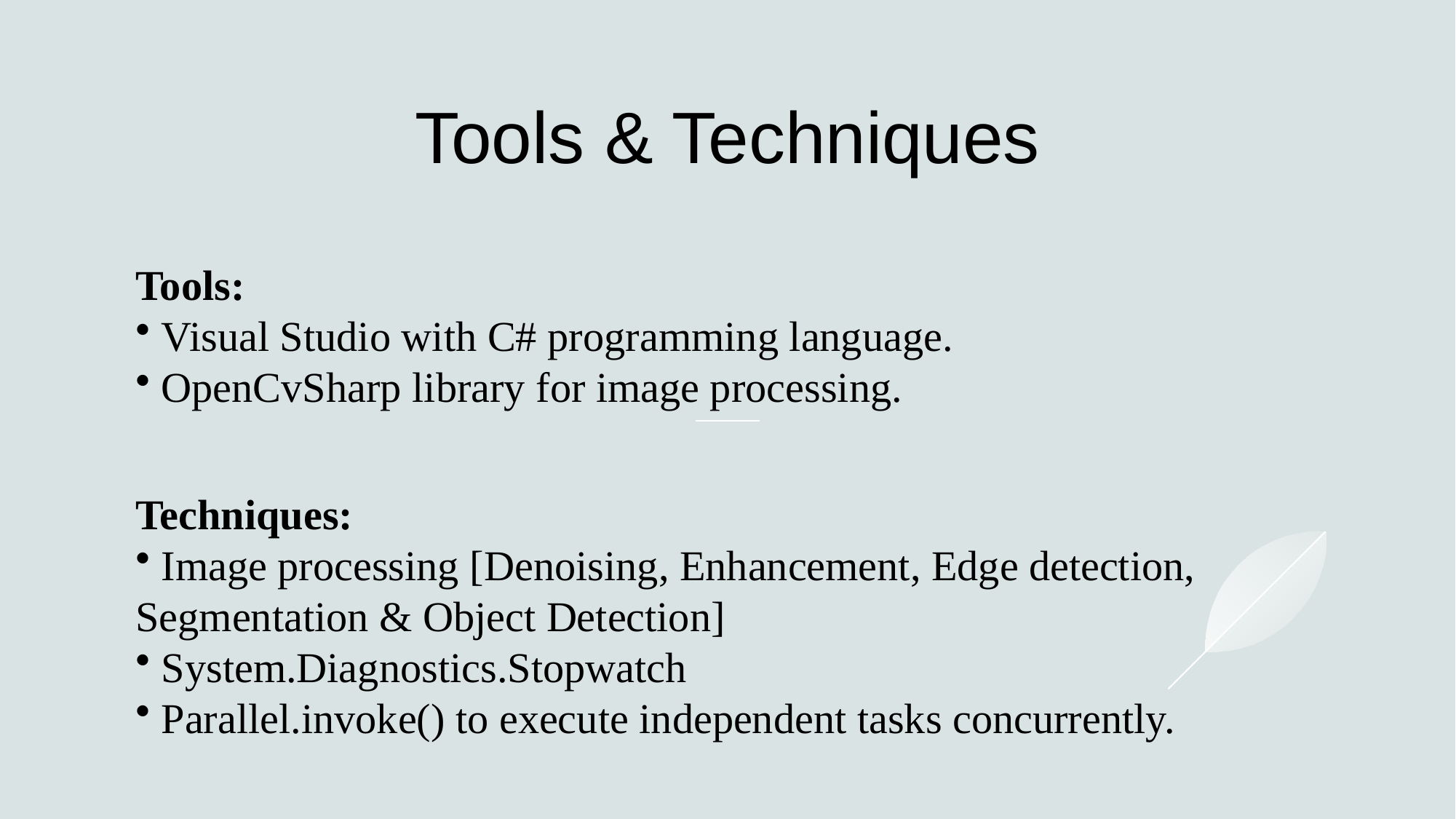

# Tools & Techniques
Tools:
 Visual Studio with C# programming language.
 OpenCvSharp library for image processing.

Techniques:
 Image processing [Denoising, Enhancement, Edge detection, Segmentation & Object Detection]
 System.Diagnostics.Stopwatch
 Parallel.invoke() to execute independent tasks concurrently.